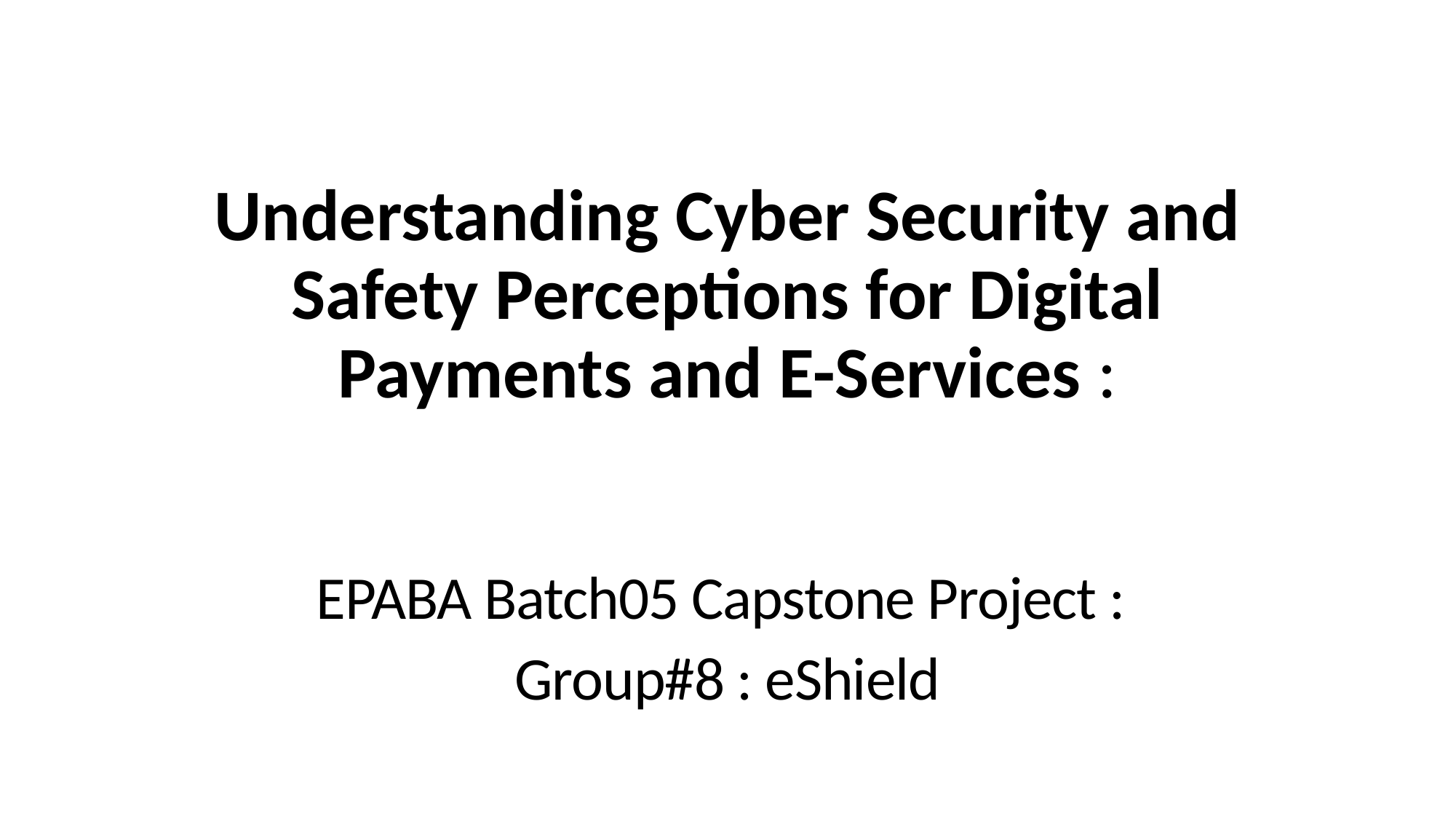

# Understanding Cyber Security and Safety Perceptions for Digital Payments and E-Services :
EPABA Batch05 Capstone Project :
Group#8 : eShield